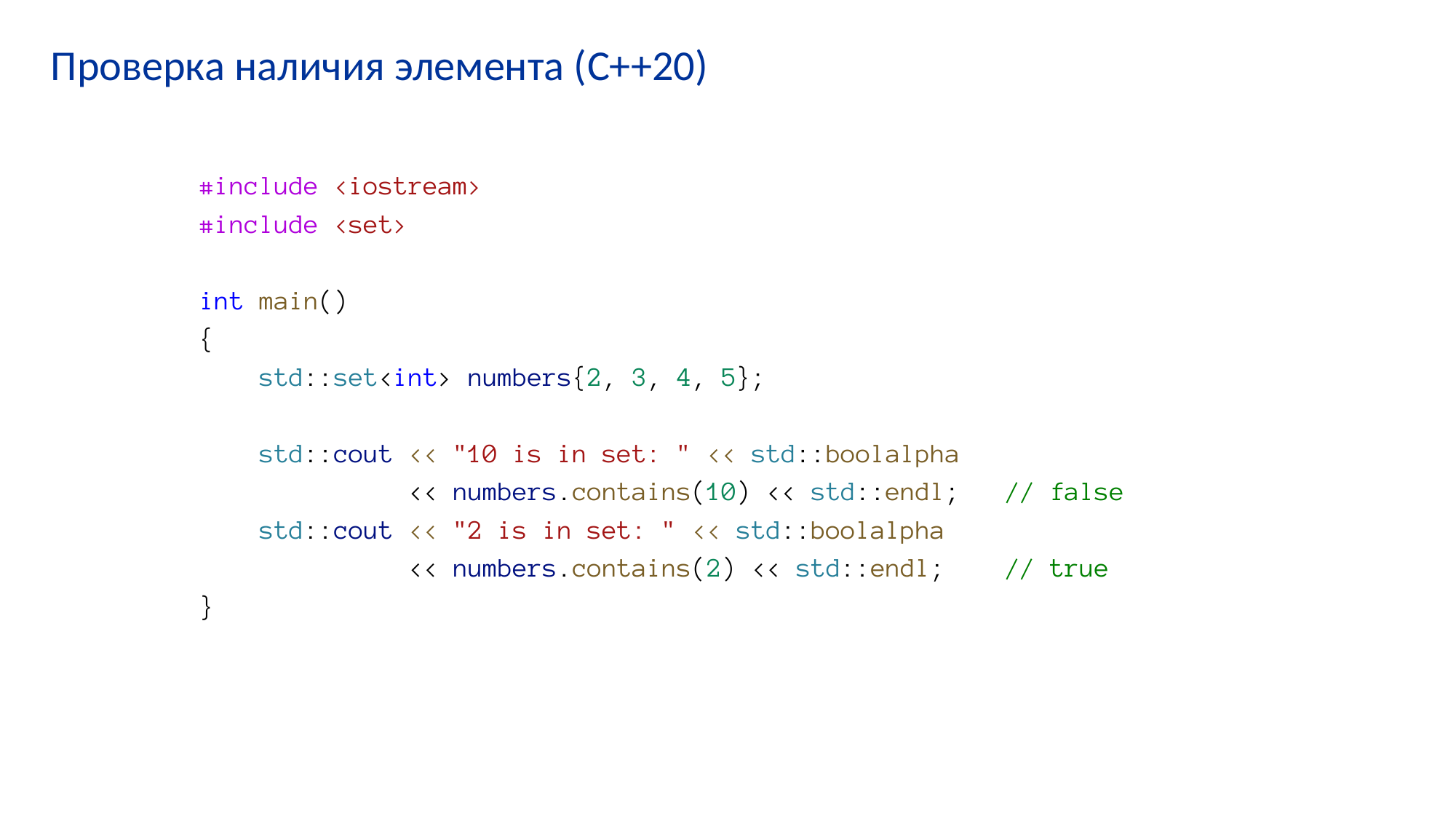

# Проверка наличия элемента (C++20)
#include <iostream>
#include <set>

int main()
{
    std::set<int> numbers{2, 3, 4, 5};

    std::cout << "10 is in set: " << std::boolalpha
              << numbers.contains(10) << std::endl;   // false
    std::cout << "2 is in set: " << std::boolalpha
              << numbers.contains(2) << std::endl;    // true
}